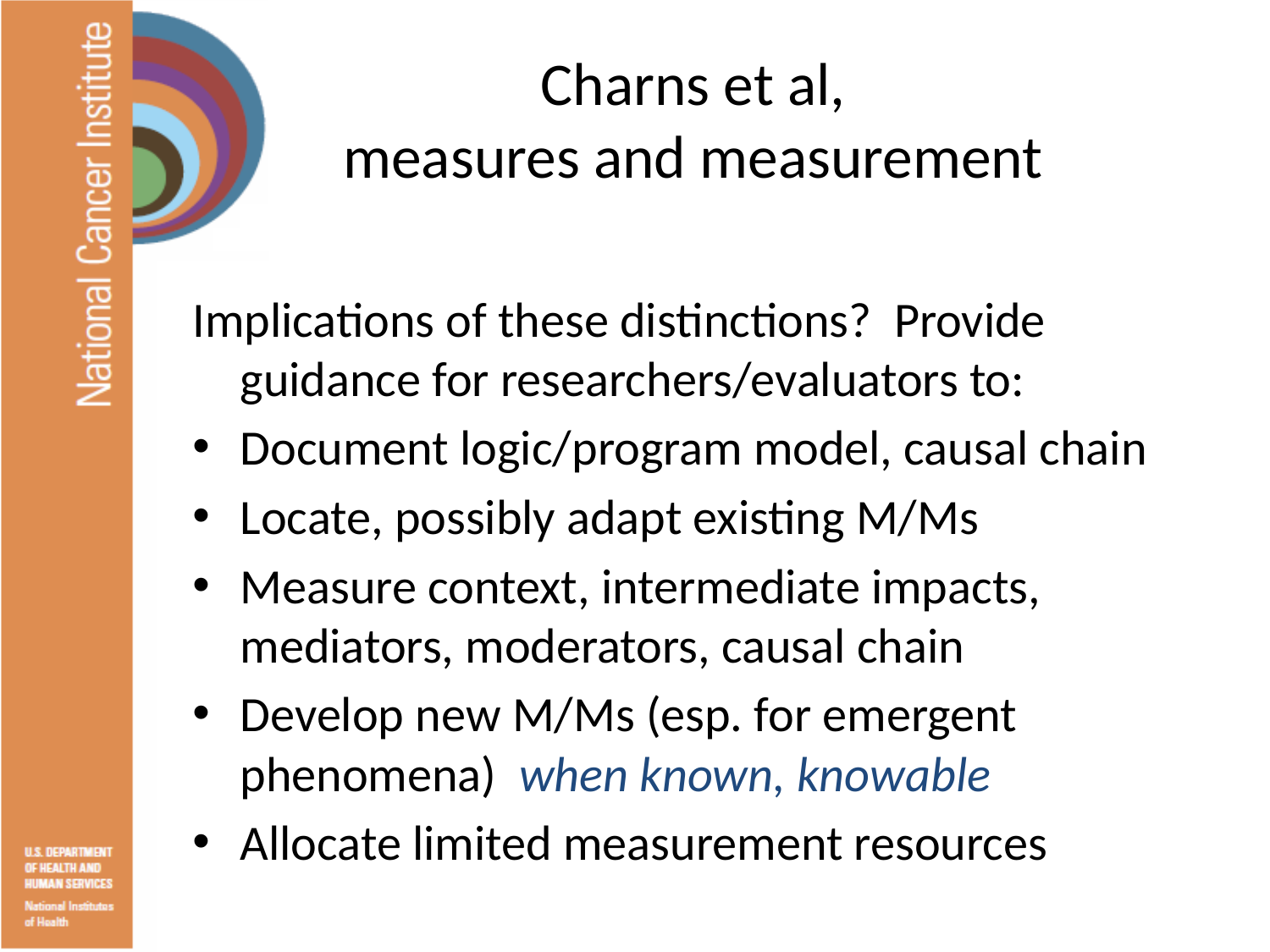

# Charns et al, measures and measurement
Implications of these distinctions?  Provide guidance for researchers/evaluators to:
Document logic/program model, causal chain
Locate, possibly adapt existing M/Ms
Measure context, intermediate impacts, mediators, moderators, causal chain
Develop new M/Ms (esp. for emergent phenomena)  when known, knowable
Allocate limited measurement resources